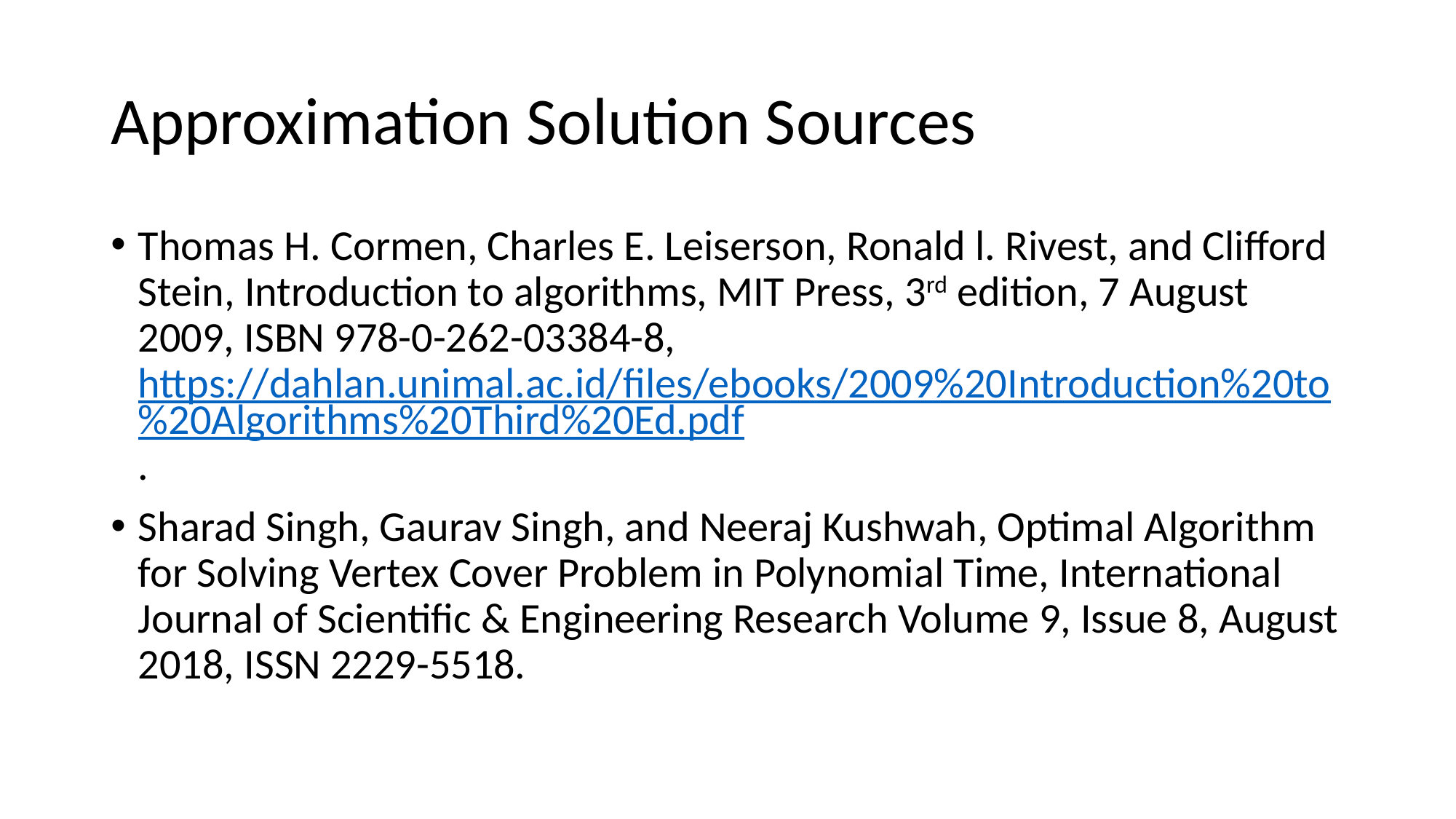

# Approximation Solution Sources
Thomas H. Cormen, Charles E. Leiserson, Ronald l. Rivest, and Clifford Stein, Introduction to algorithms, MIT Press, 3rd edition, 7 August 2009, ISBN 978-0-262-03384-8, https://dahlan.unimal.ac.id/files/ebooks/2009%20Introduction%20to%20Algorithms%20Third%20Ed.pdf.
Sharad Singh, Gaurav Singh, and Neeraj Kushwah, Optimal Algorithm for Solving Vertex Cover Problem in Polynomial Time, International Journal of Scientific & Engineering Research Volume 9, Issue 8, August 2018, ISSN 2229-5518.